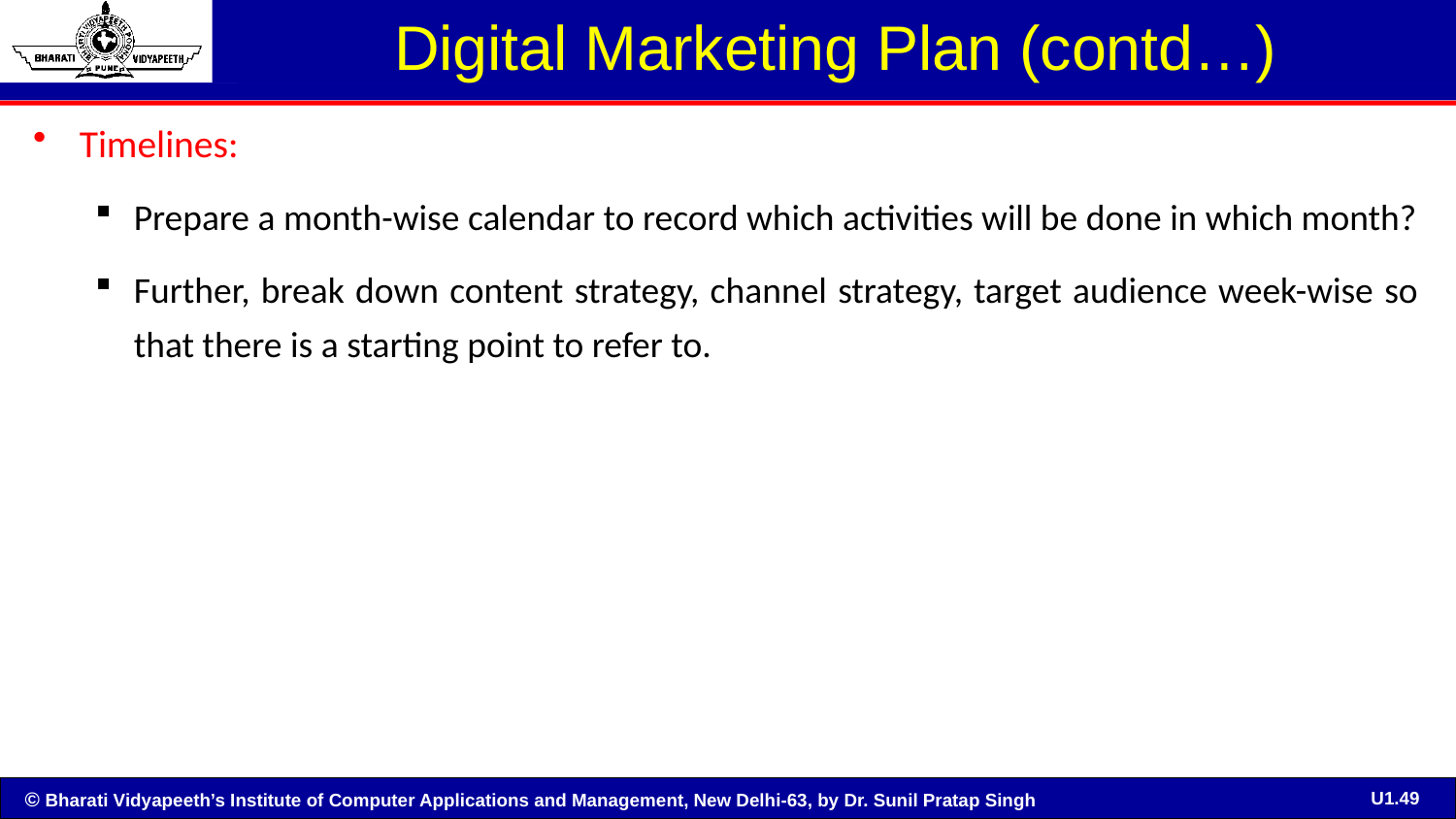

# Digital Marketing Plan (contd…)
Timelines:
Prepare a month-wise calendar to record which activities will be done in which month?
Further, break down content strategy, channel strategy, target audience week-wise so that there is a starting point to refer to.